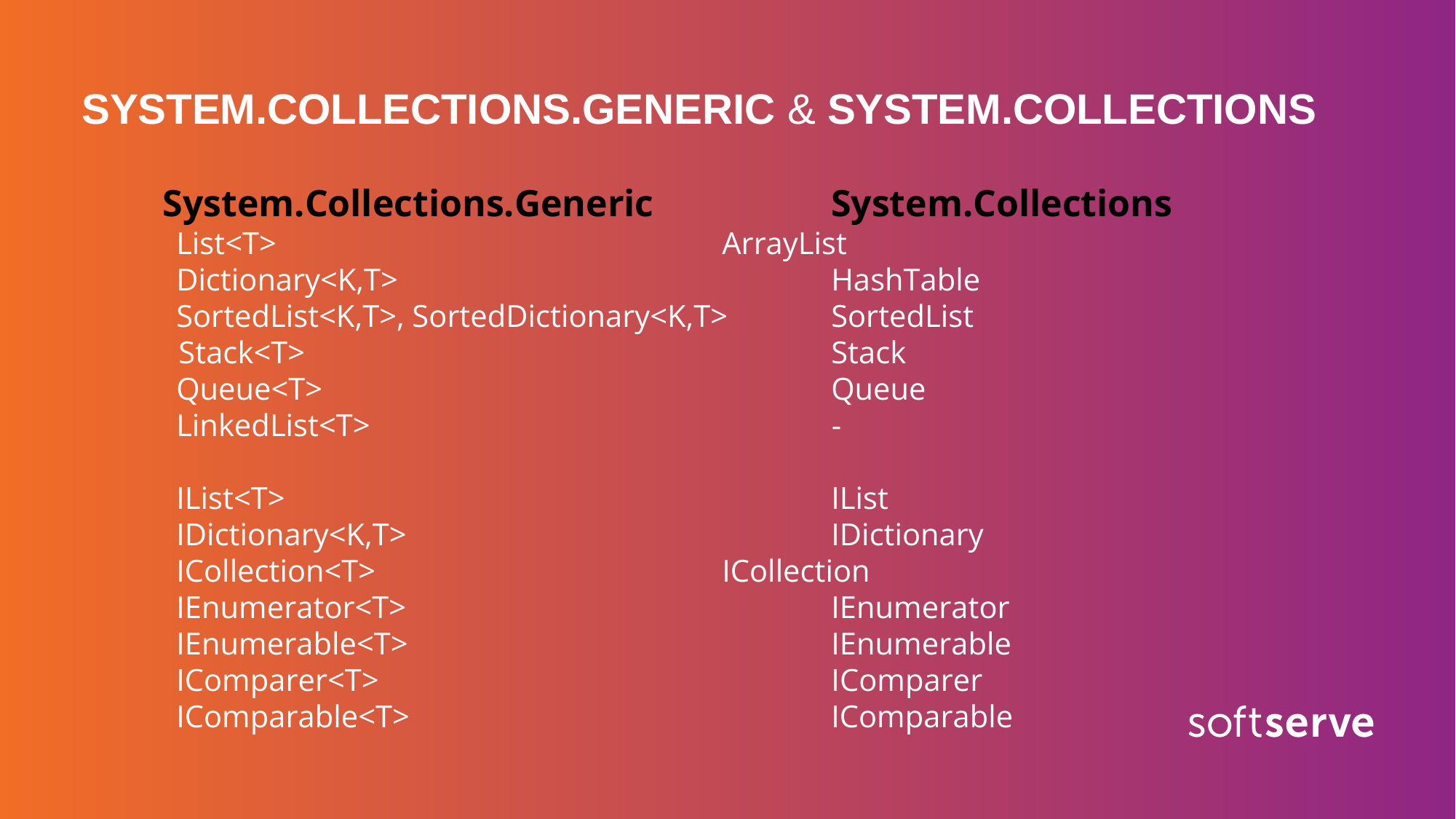

# SYSTEM.COLLECTIONS.GENERIC & SYSTEM.COLLECTIONS
System.Collections.Generic          	System.Collections
	List<T>		 		            	ArrayList
	Dictionary<K,T> 		 	            	HashTable
	SortedList<K,T>, SortedDictionary<K,T> 	SortedList
  Stack<T> 				             	Stack
	Queue<T> 				             	Queue
	LinkedList<T>    			              -

	IList<T> 				            	IList
	IDictionary<K,T> 			            	IDictionary
	ICollection<T> 			            	ICollection
	IEnumerator<T> 			            	IEnumerator
	IEnumerable<T> 			            	IEnumerable
	IComparer<T>			                         	ІComparer
	IComparable<T> 			            	IComparable